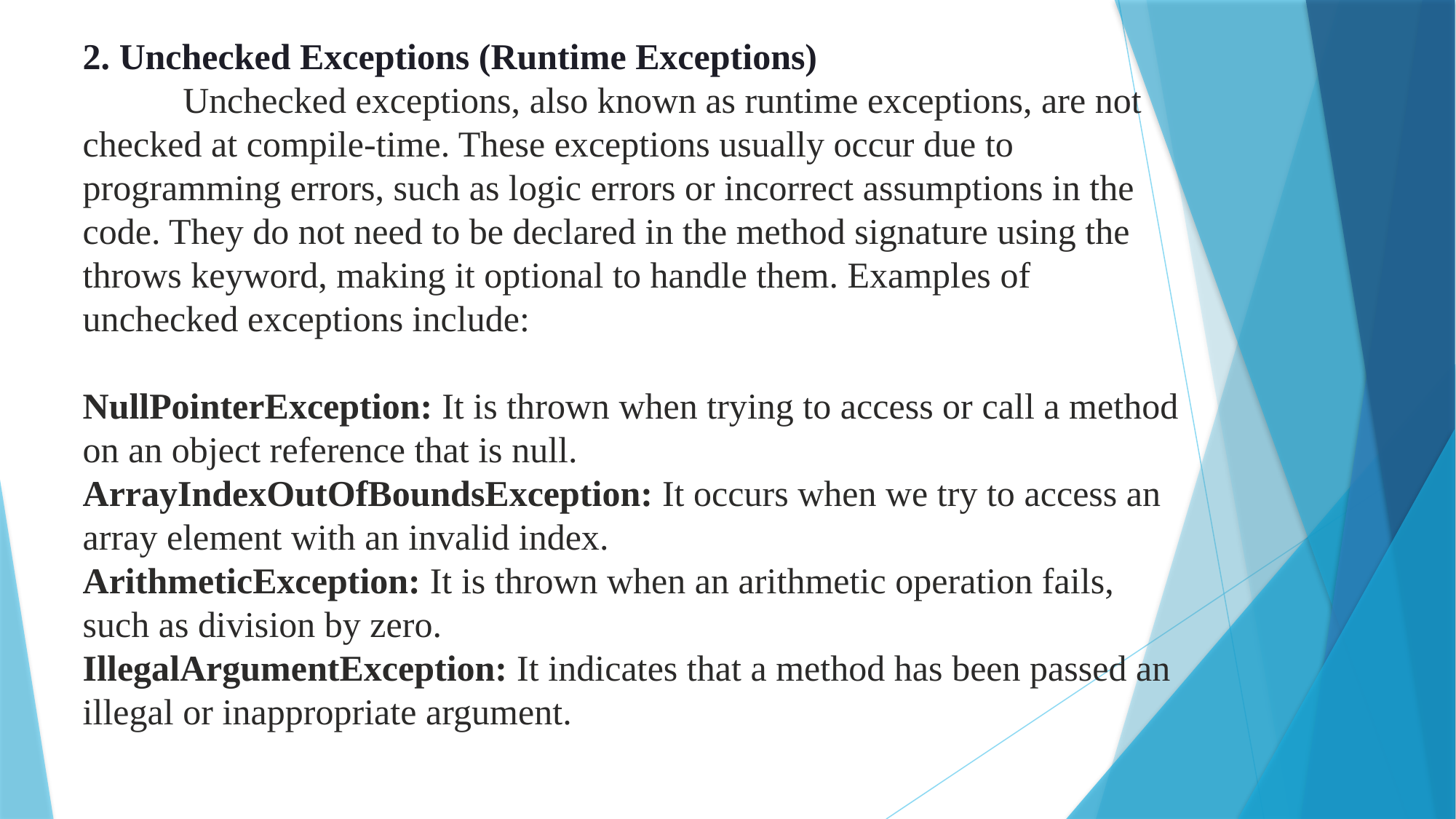

# 2. Unchecked Exceptions (Runtime Exceptions) Unchecked exceptions, also known as runtime exceptions, are not checked at compile-time. These exceptions usually occur due to programming errors, such as logic errors or incorrect assumptions in the code. They do not need to be declared in the method signature using the throws keyword, making it optional to handle them. Examples of unchecked exceptions include: NullPointerException: It is thrown when trying to access or call a method on an object reference that is null. ArrayIndexOutOfBoundsException: It occurs when we try to access an array element with an invalid index. ArithmeticException: It is thrown when an arithmetic operation fails, such as division by zero. IllegalArgumentException: It indicates that a method has been passed an illegal or inappropriate argument.